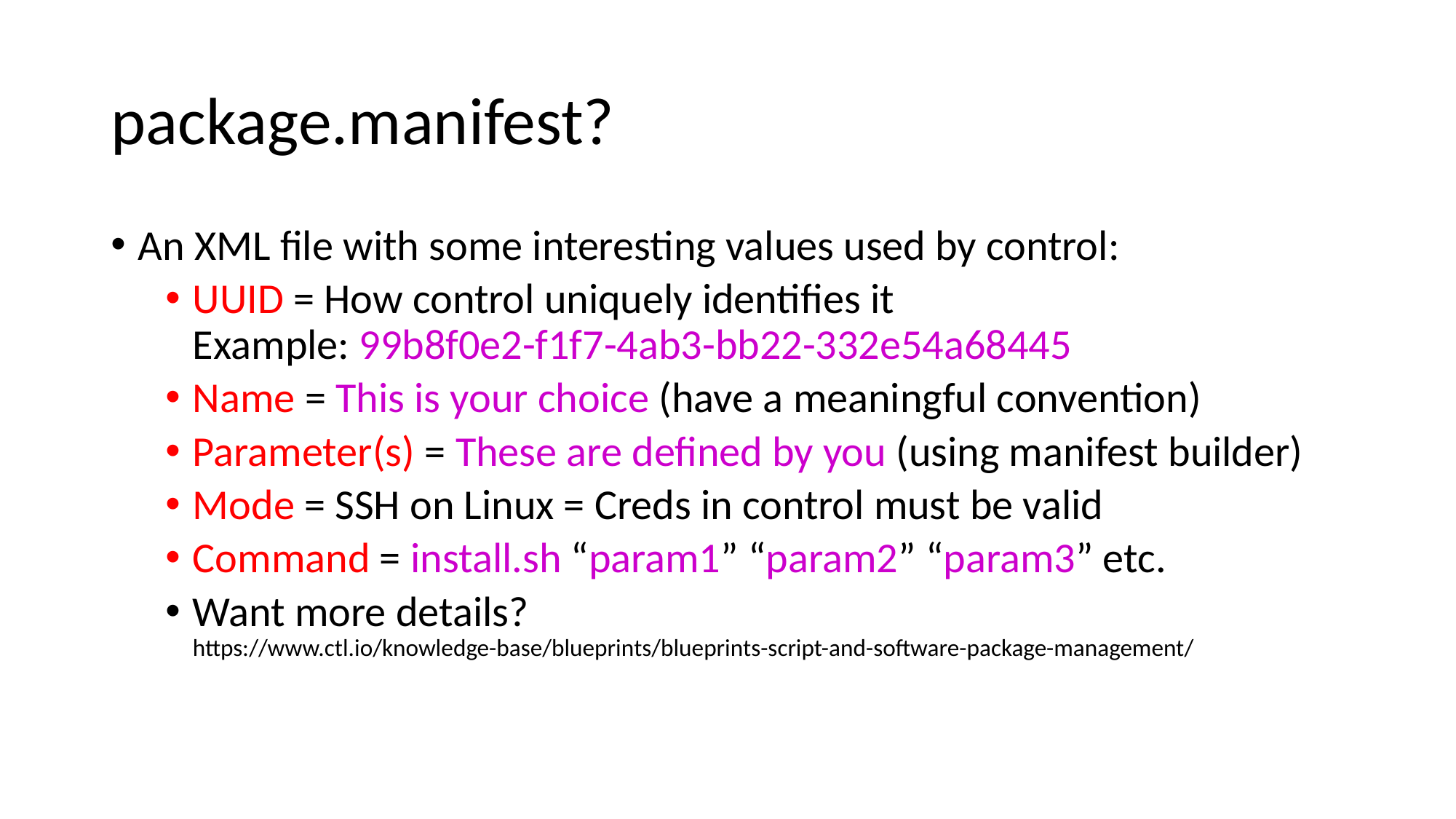

# package.manifest?
An XML file with some interesting values used by control:
UUID = How control uniquely identifies it
Example: 99b8f0e2-f1f7-4ab3-bb22-332e54a68445
Name = This is your choice (have a meaningful convention)
Parameter(s) = These are defined by you (using manifest builder)
Mode = SSH on Linux = Creds in control must be valid
Command = install.sh “param1” “param2” “param3” etc.
Want more details?
https://www.ctl.io/knowledge-base/blueprints/blueprints-script-and-software-package-management/